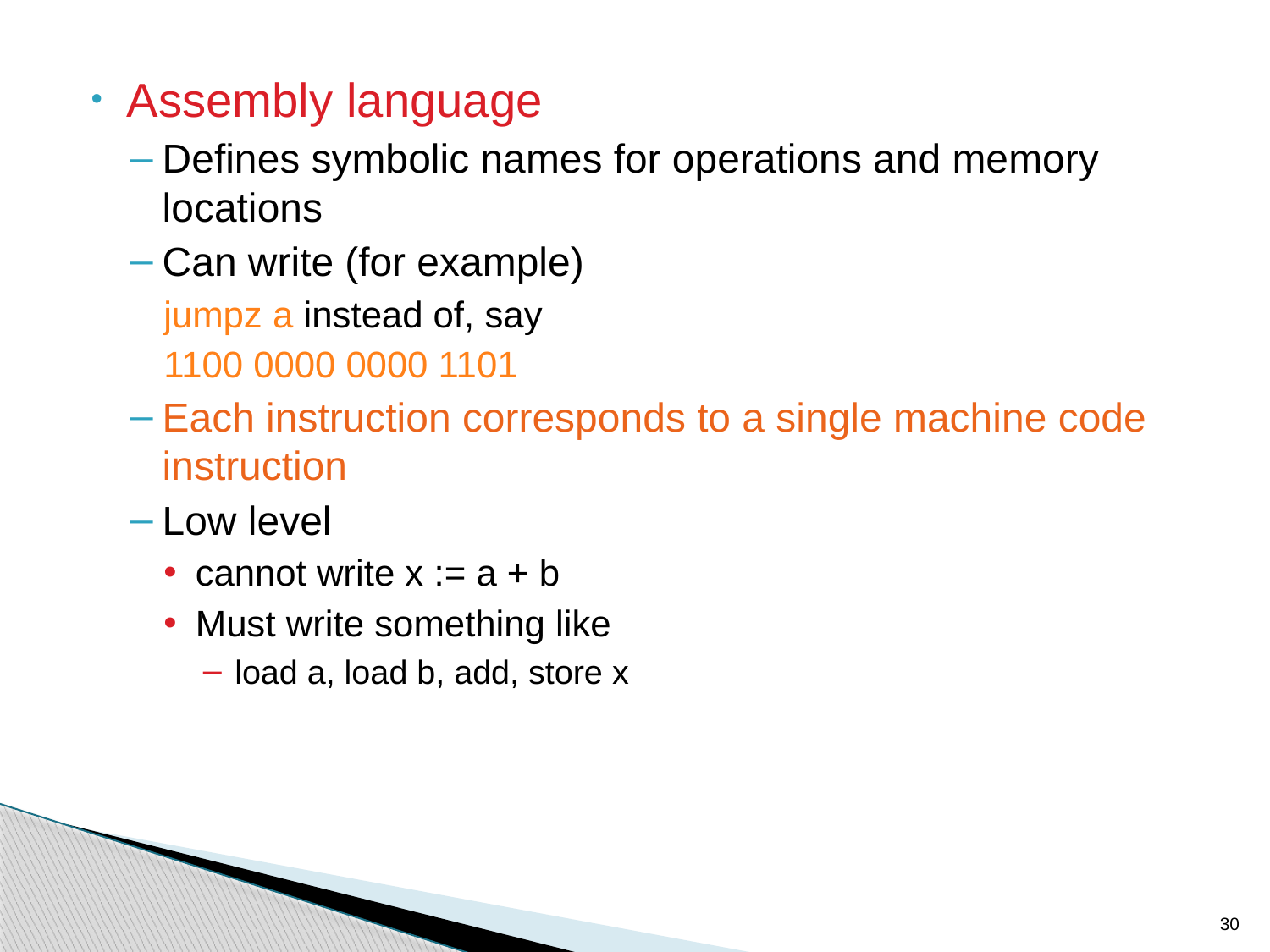

Assembly language
Defines symbolic names for operations and memory locations
Can write (for example)
jumpz a instead of, say
1100 0000 0000 1101
Each instruction corresponds to a single machine code instruction
Low level
cannot write x := a + b
Must write something like
load a, load b, add, store x
30